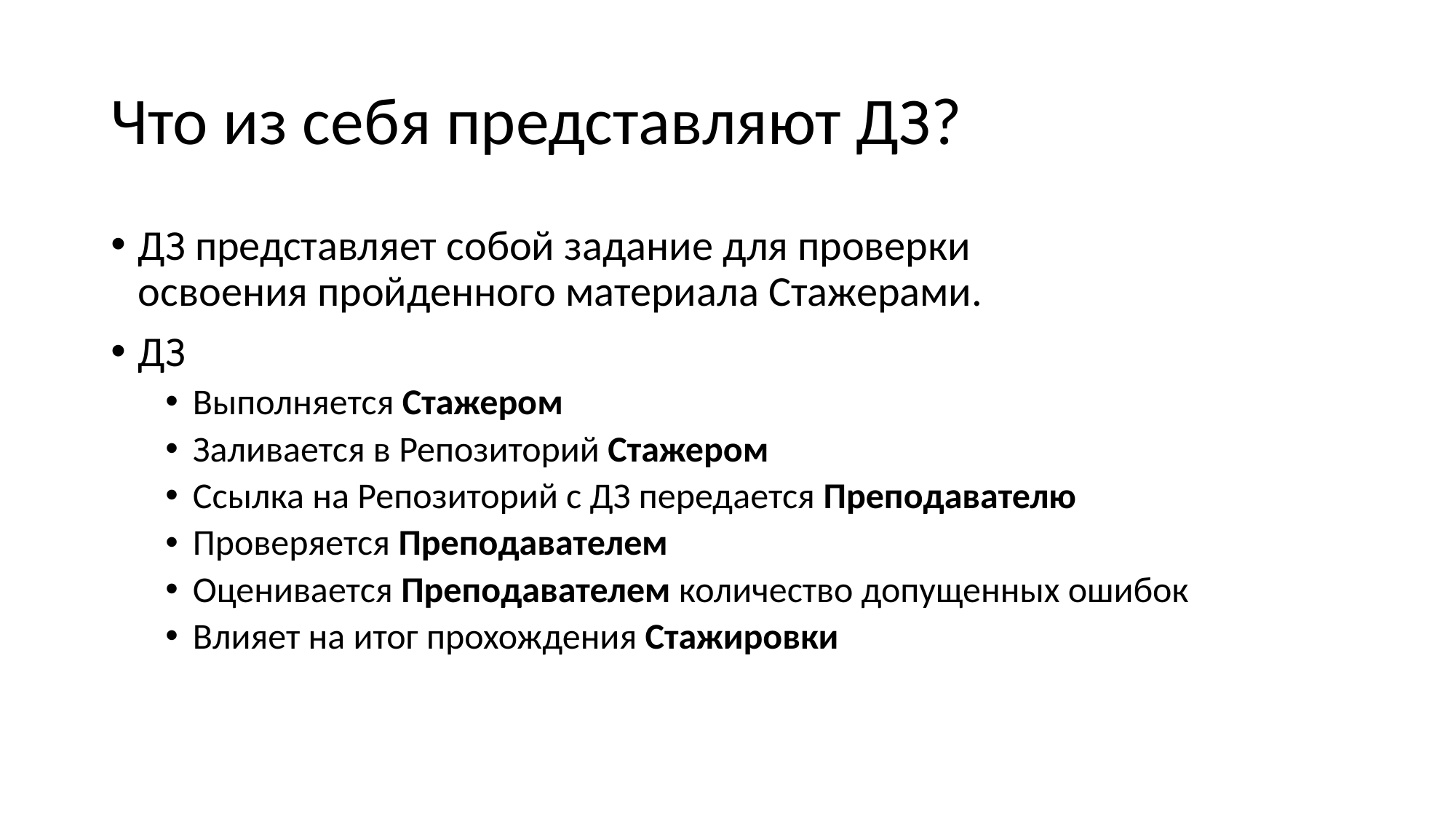

# Что из себя представляют ДЗ?
ДЗ представляет собой задание для проверки
освоения пройденного материала Стажерами.
ДЗ
Выполняется Стажером
Заливается в Репозиторий Стажером
Ссылка на Репозиторий с ДЗ передается Преподавателю
Проверяется Преподавателем
Оценивается Преподавателем количество допущенных ошибок
Влияет на итог прохождения Стажировки